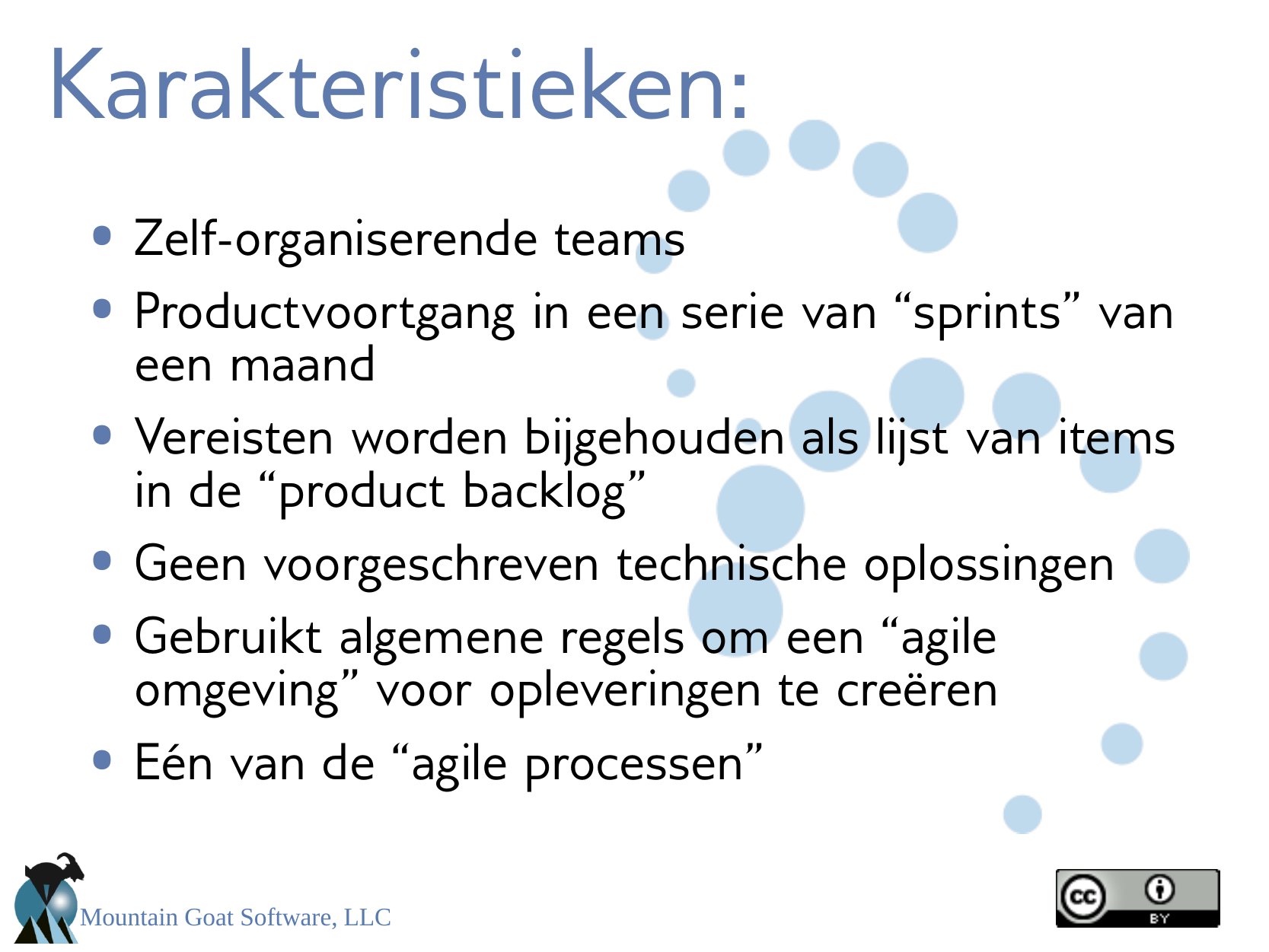

Karakteristieken:
Zelf-organiserende teams
Productvoortgang in een serie van “sprints” van een maand
Vereisten worden bijgehouden als lijst van items in de “product backlog”
Geen voorgeschreven technische oplossingen
Gebruikt algemene regels om een “agile omgeving” voor opleveringen te creëren
Eén van de “agile processen”